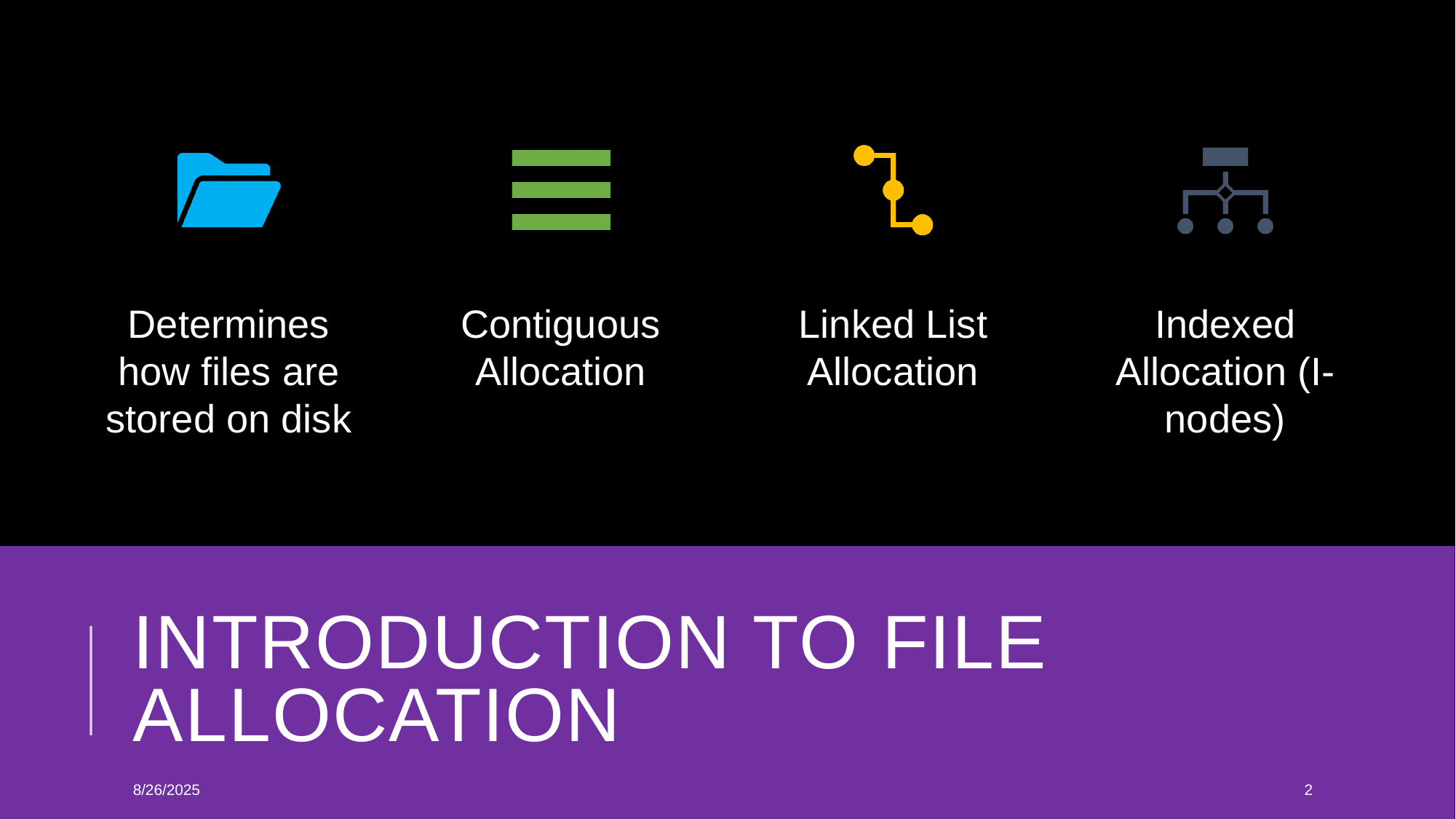

Determines how files are stored on disk
Contiguous Allocation
Linked List Allocation
Indexed Allocation (I-nodes)

# Introduction to File Allocation
8/26/2025
2